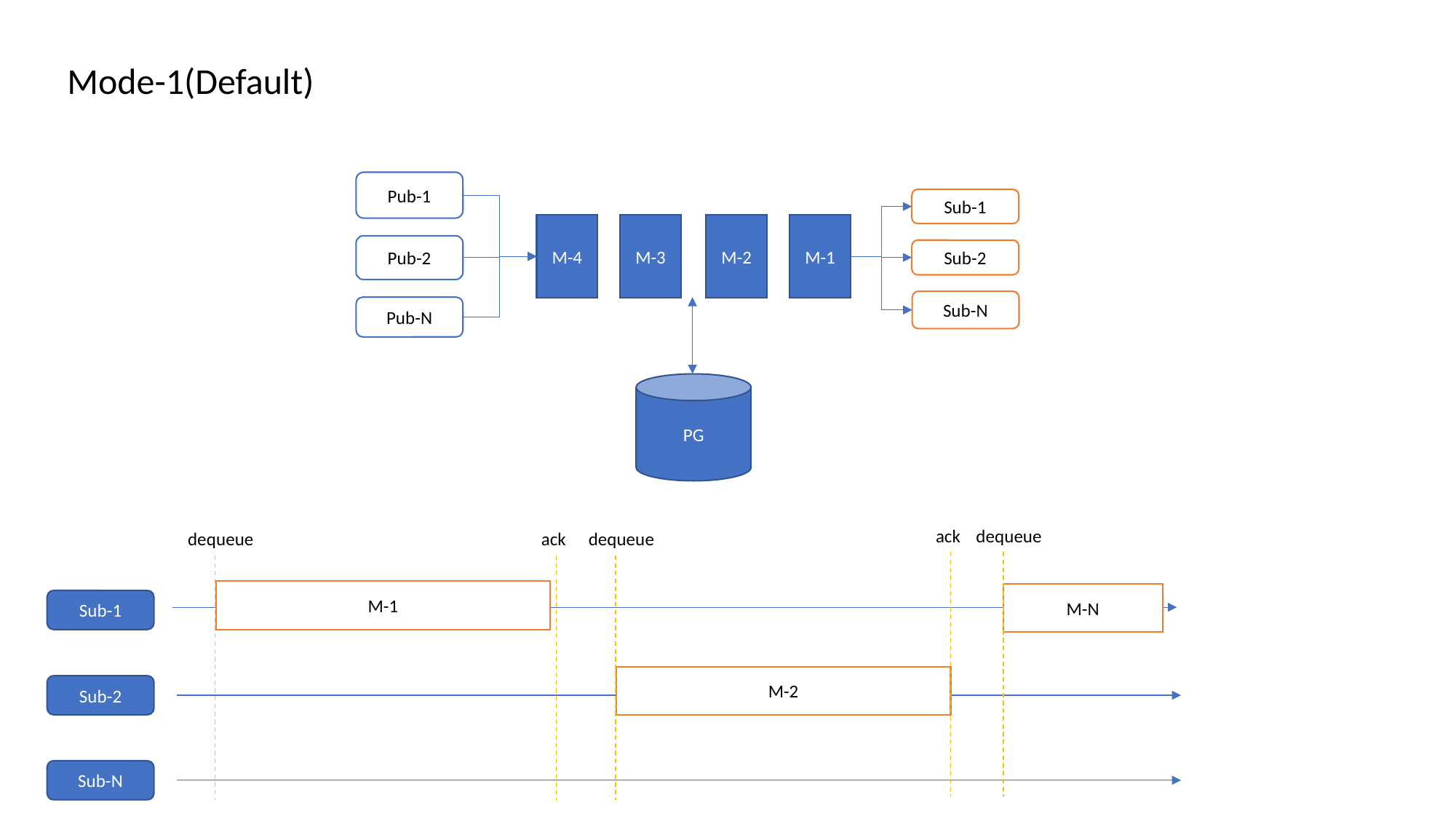

Mode-1(Default)
Pub-1
Sub-1
M-4
M-3
M-2
M-1
Pub-2
Sub-2
Sub-N
Pub-N
PG
dequeue
ack
dequeue
dequeue
ack
M-1
M-N
Sub-1
M-2
Sub-2
Sub-N